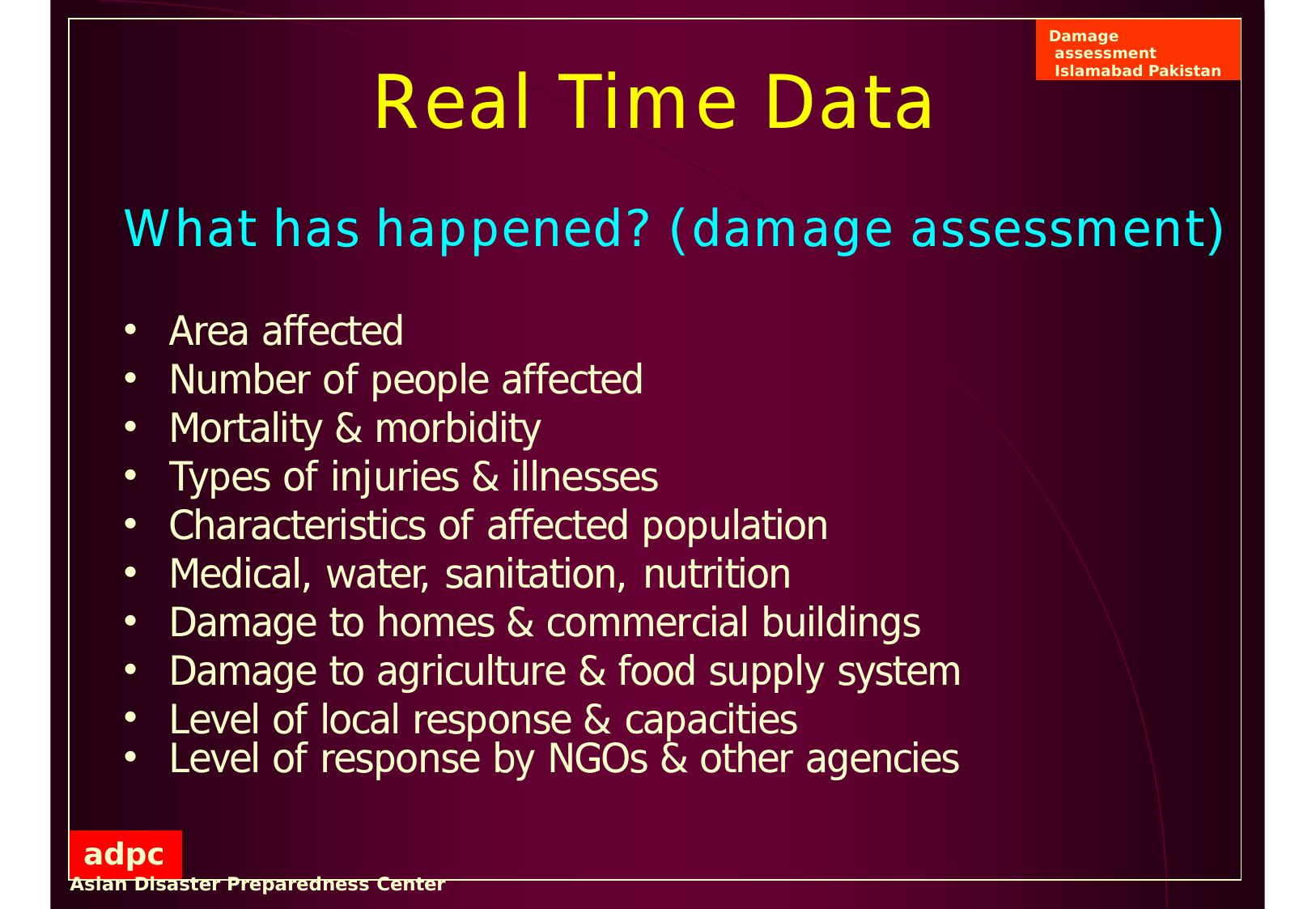

|  |  | Damage assessment Islamabad Pakistan |
| --- | --- | --- |
| Real Time Data What has happened? (damage assessment) Area affected Number of people affected Mortality & morbidity Types of injuries & illnesses Characteristics of affected population Medical, water, sanitation, nutrition Damage to homes & commercial buildings Damage to agriculture & food supply system Level of local response & capacities Level of response by NGOs & other agencies |  |  |
| adpc |  |  |

Asian Disaster Preparedness Center